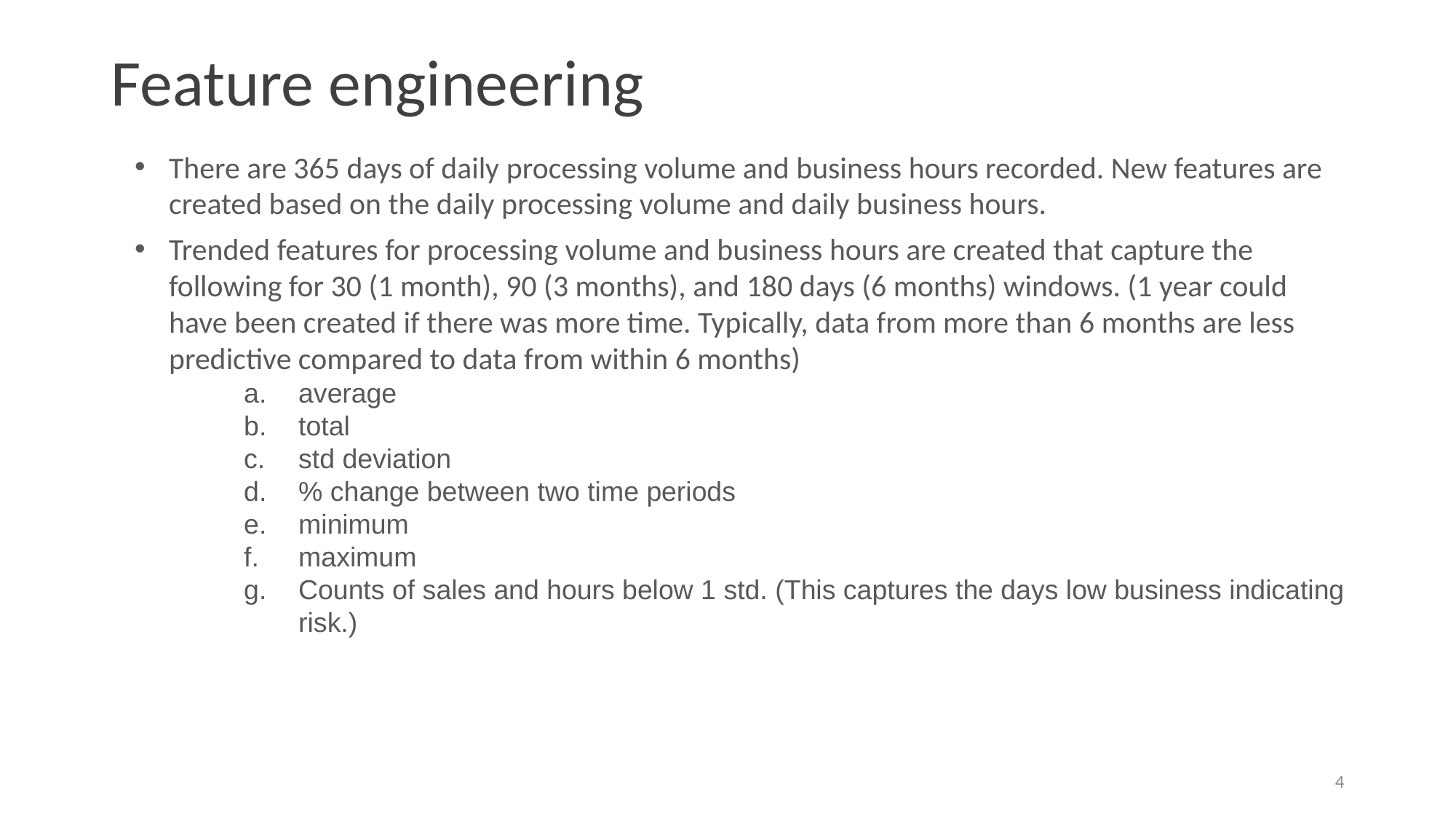

# Feature engineering
There are 365 days of daily processing volume and business hours recorded. New features are created based on the daily processing volume and daily business hours.
Trended features for processing volume and business hours are created that capture the following for 30 (1 month), 90 (3 months), and 180 days (6 months) windows. (1 year could have been created if there was more time. Typically, data from more than 6 months are less predictive compared to data from within 6 months)
average
total
std deviation
% change between two time periods
minimum
maximum
Counts of sales and hours below 1 std. (This captures the days low business indicating risk.)

4